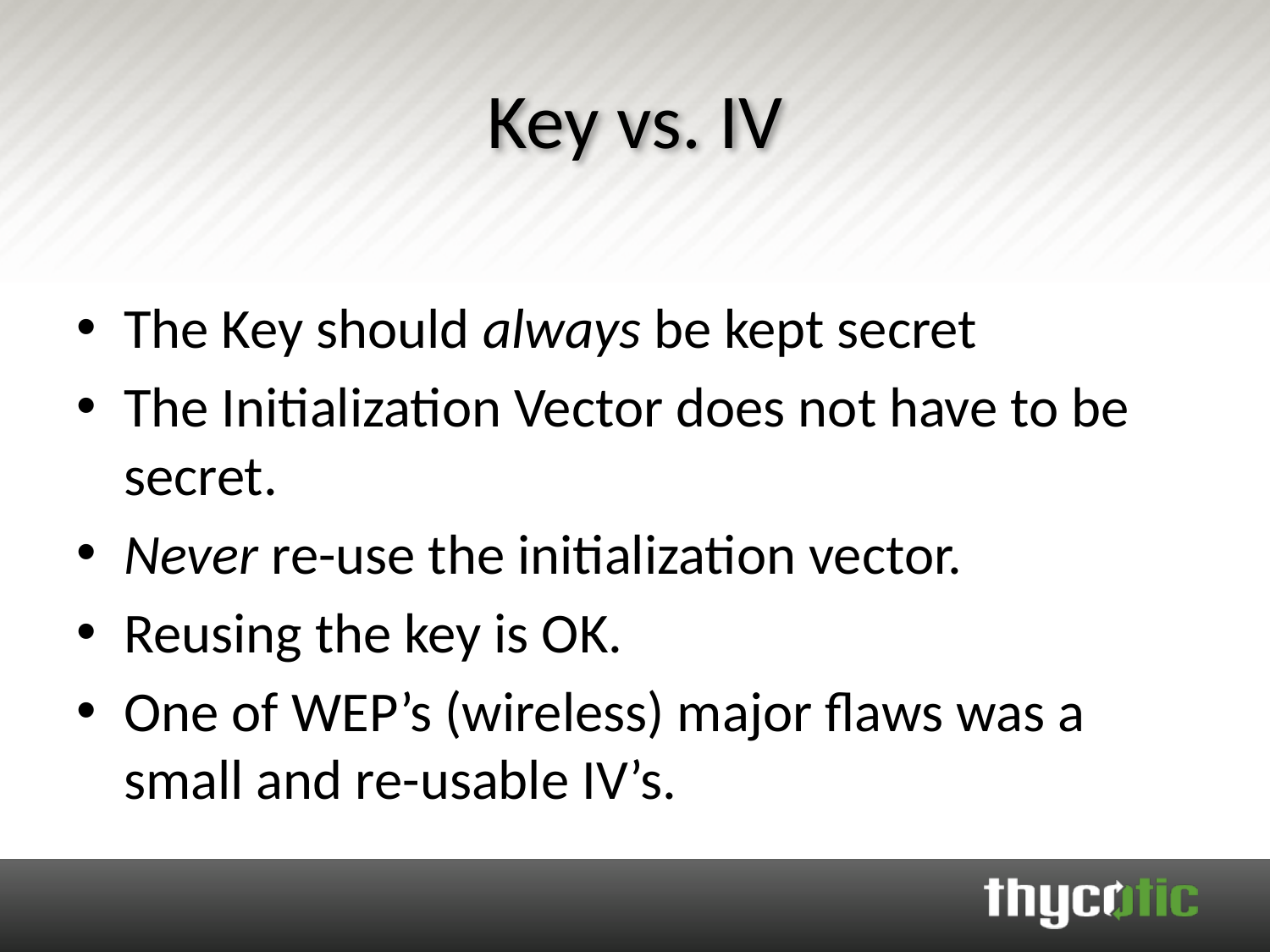

# Key vs. IV
The Key should always be kept secret
The Initialization Vector does not have to be secret.
Never re-use the initialization vector.
Reusing the key is OK.
One of WEP’s (wireless) major flaws was a small and re-usable IV’s.